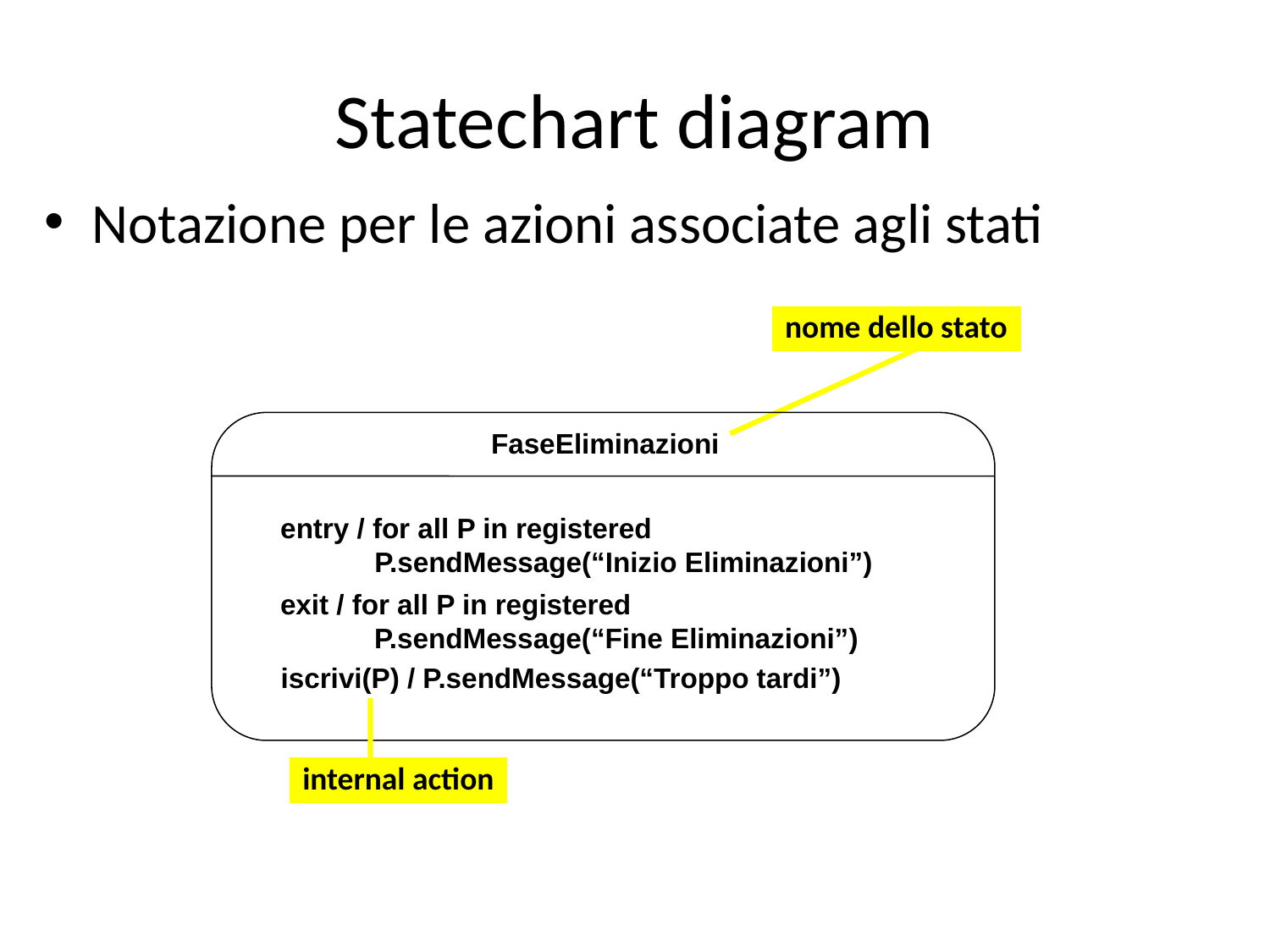

# Statechart diagram
Notazione per le azioni associate agli stati
nome dello stato

FaseEliminazioni

entry / for all P in registered
            P.sendMessage(“Inizio Eliminazioni”)
exit / for all P in registered
            P.sendMessage(“Fine Eliminazioni”)
iscrivi(P) / P.sendMessage(“Troppo tardi”)

internal action